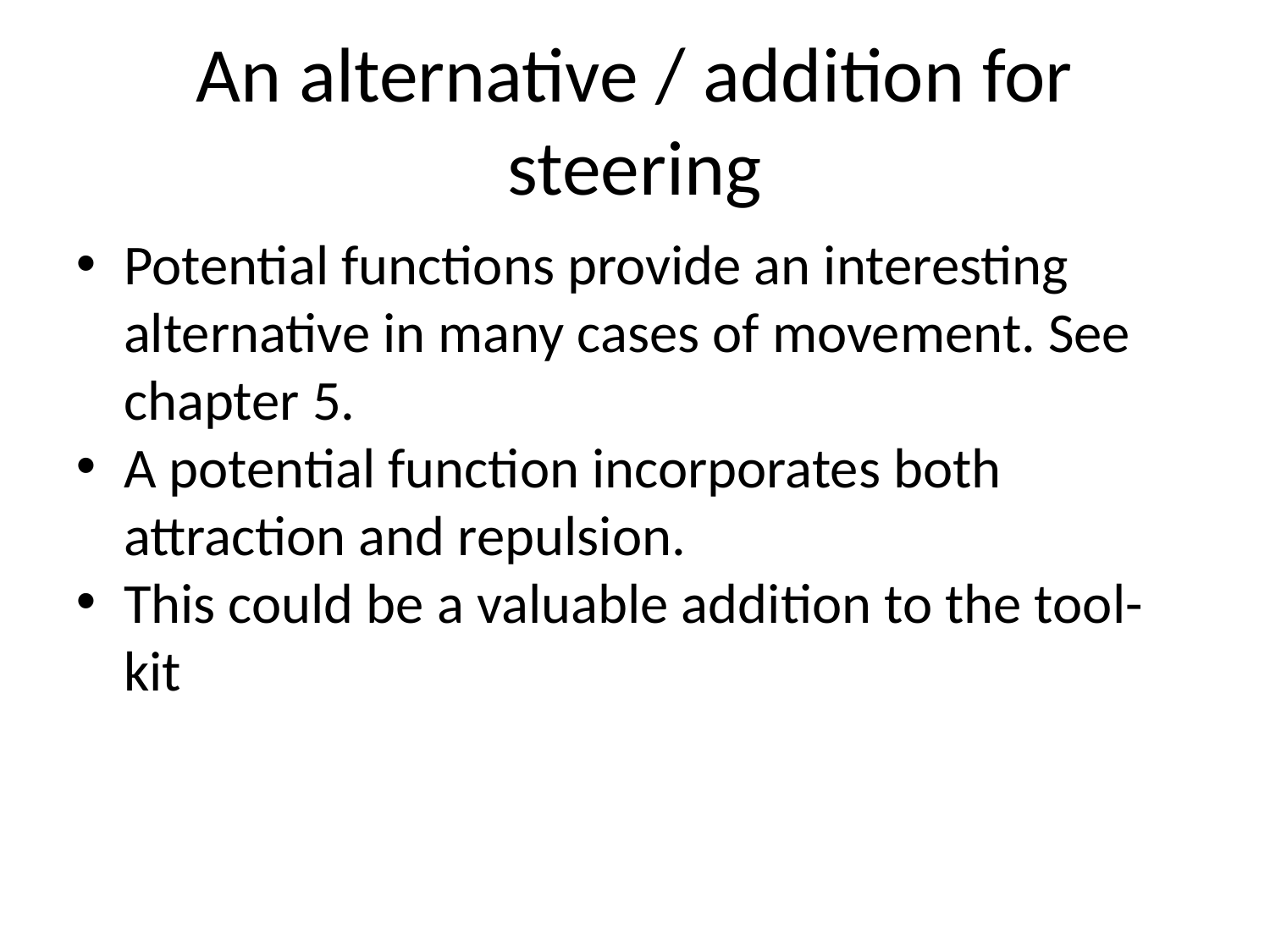

An alternative / addition for steering
Potential functions provide an interesting alternative in many cases of movement. See chapter 5.
A potential function incorporates both attraction and repulsion.
This could be a valuable addition to the tool-kit